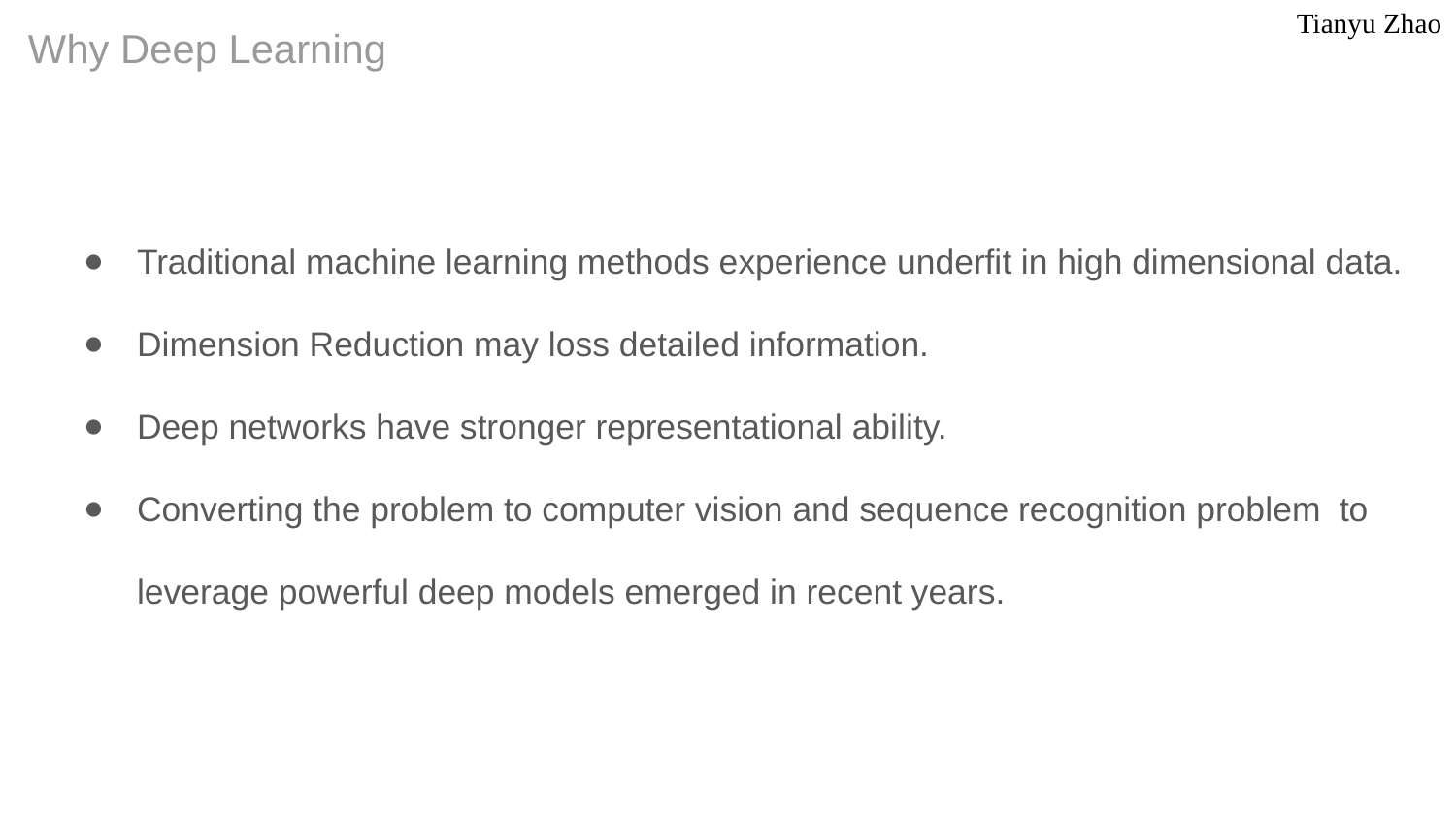

Tianyu Zhao
# Why Deep Learning
Traditional machine learning methods experience underfit in high dimensional data.
Dimension Reduction may loss detailed information.
Deep networks have stronger representational ability.
Converting the problem to computer vision and sequence recognition problem  to leverage powerful deep models emerged in recent years.